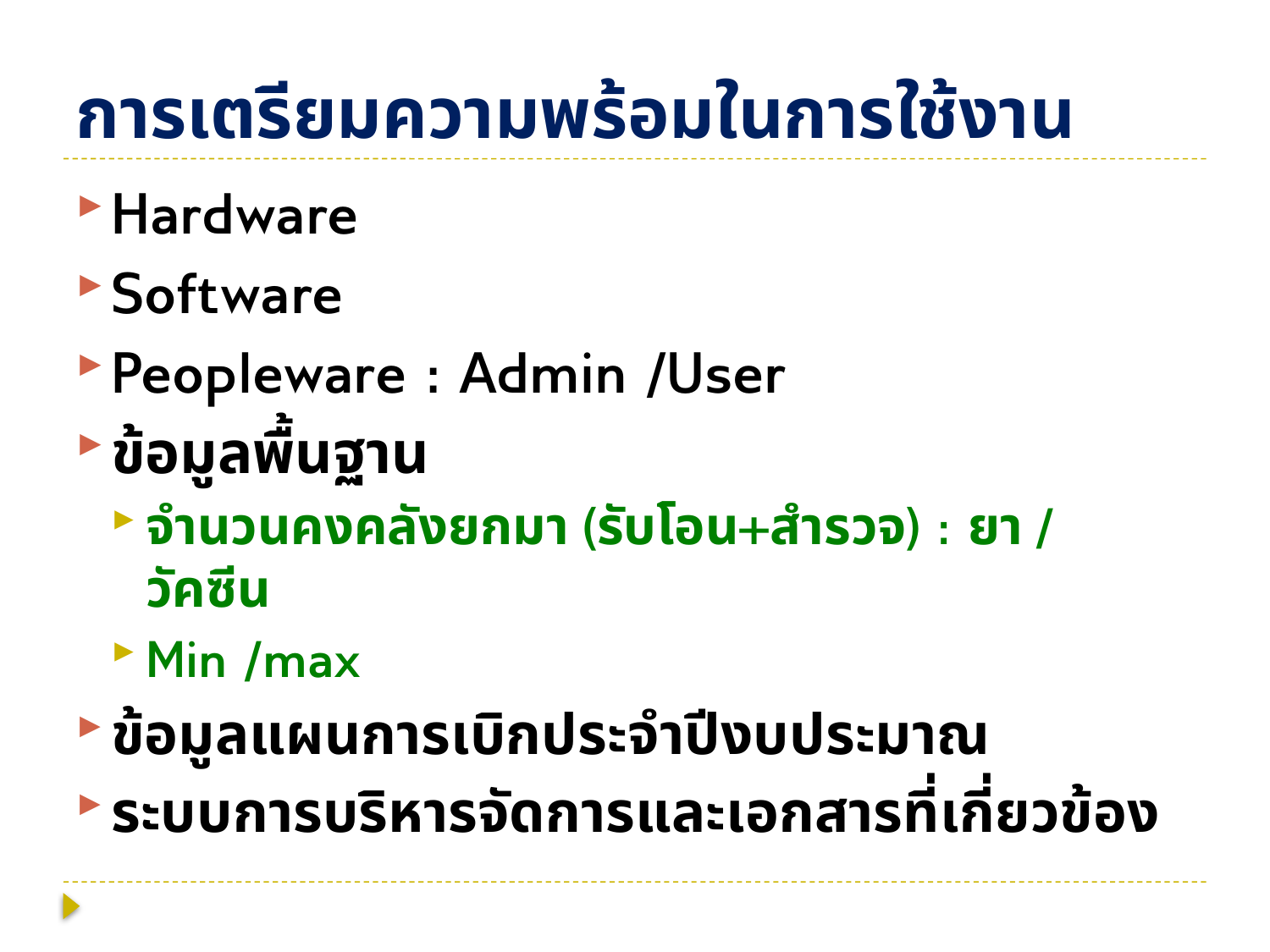

# การเตรียมความพร้อมในการใช้งาน
Hardware
Software
Peopleware : Admin /User
ข้อมูลพื้นฐาน
จำนวนคงคลังยกมา (รับโอน+สำรวจ) : ยา / วัคซีน
Min /max
ข้อมูลแผนการเบิกประจำปีงบประมาณ
ระบบการบริหารจัดการและเอกสารที่เกี่ยวข้อง